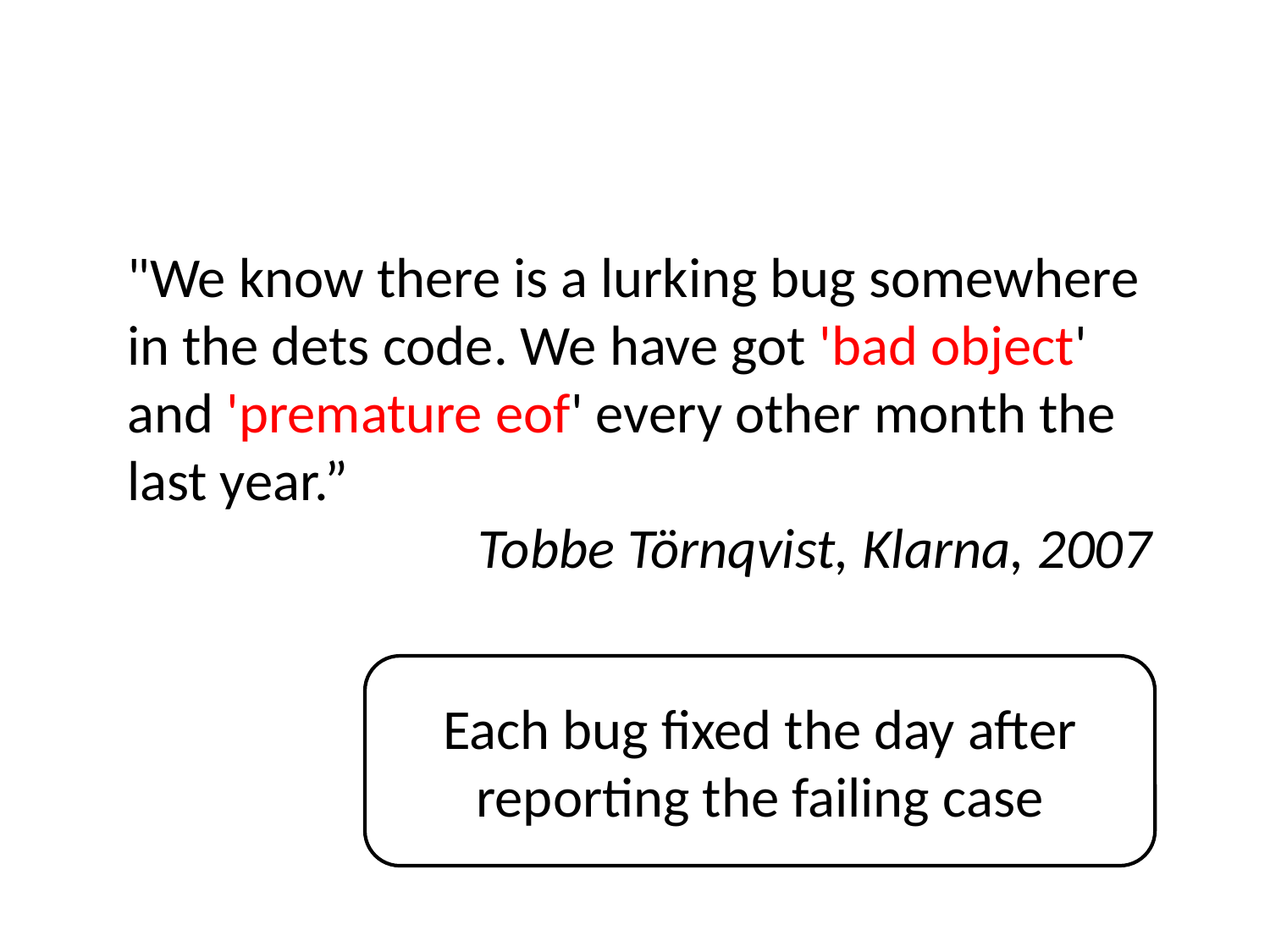

"We know there is a lurking bug somewhere in the dets code. We have got 'bad object' and 'premature eof' every other month the last year.”
Tobbe Törnqvist, Klarna, 2007
Each bug fixed the day after reporting the failing case